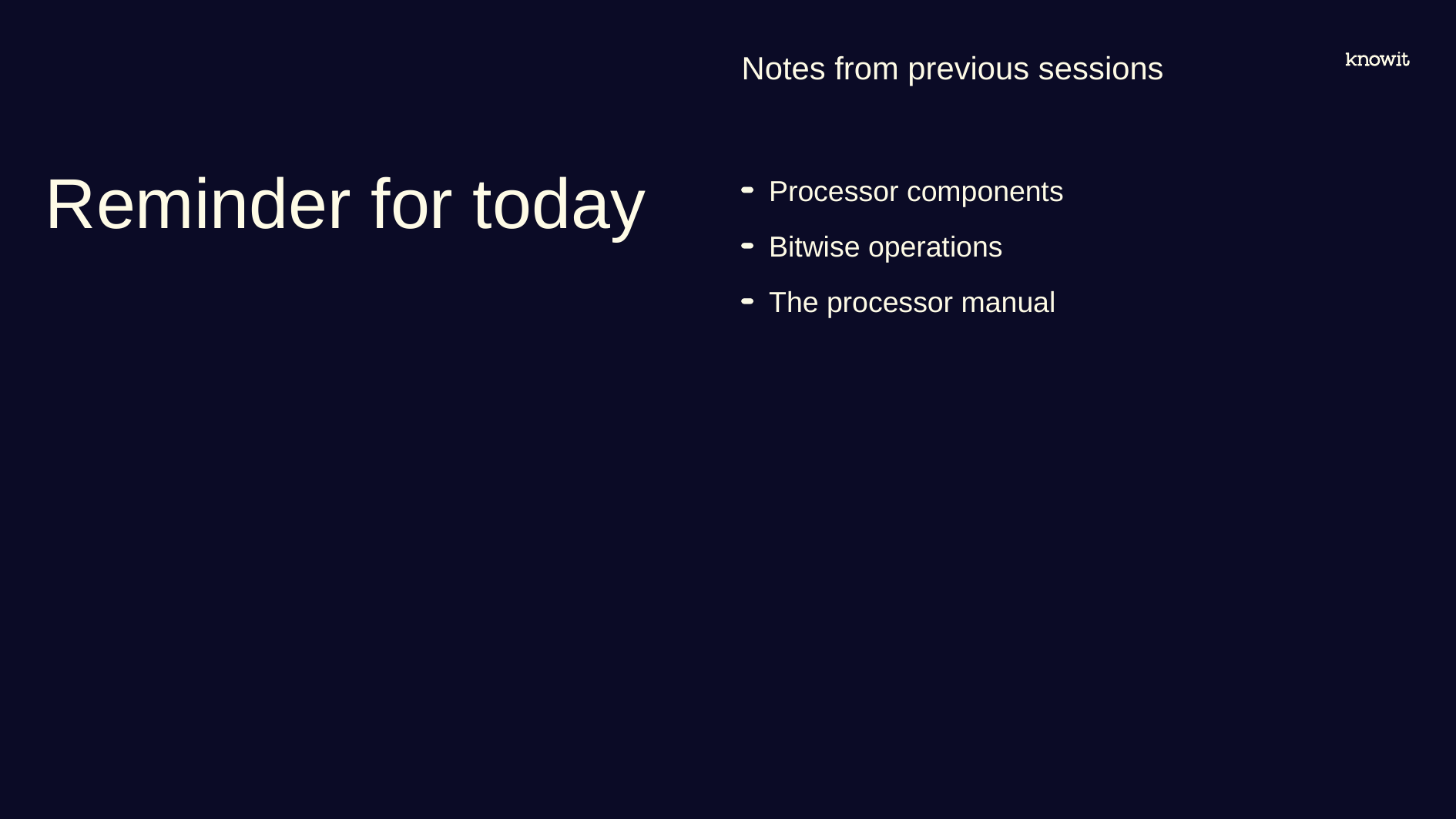

Notes from previous sessions
# Reminder for today
Processor components
Bitwise operations
The processor manual